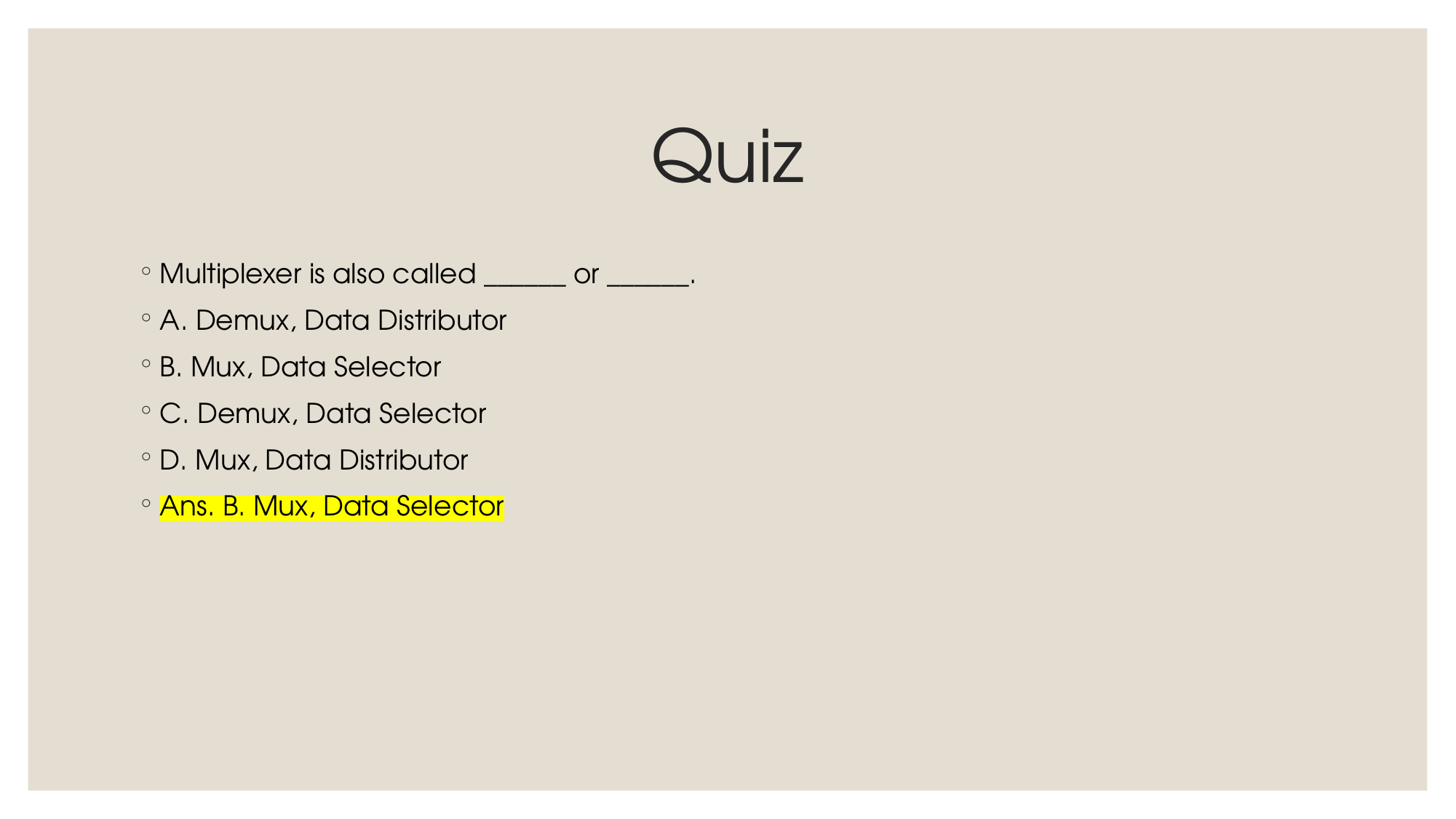

# Quiz
Multiplexer is also called ______ or ______.
A. Demux, Data Distributor
B. Mux, Data Selector
C. Demux, Data Selector
D. Mux, Data Distributor
Ans. B. Mux, Data Selector